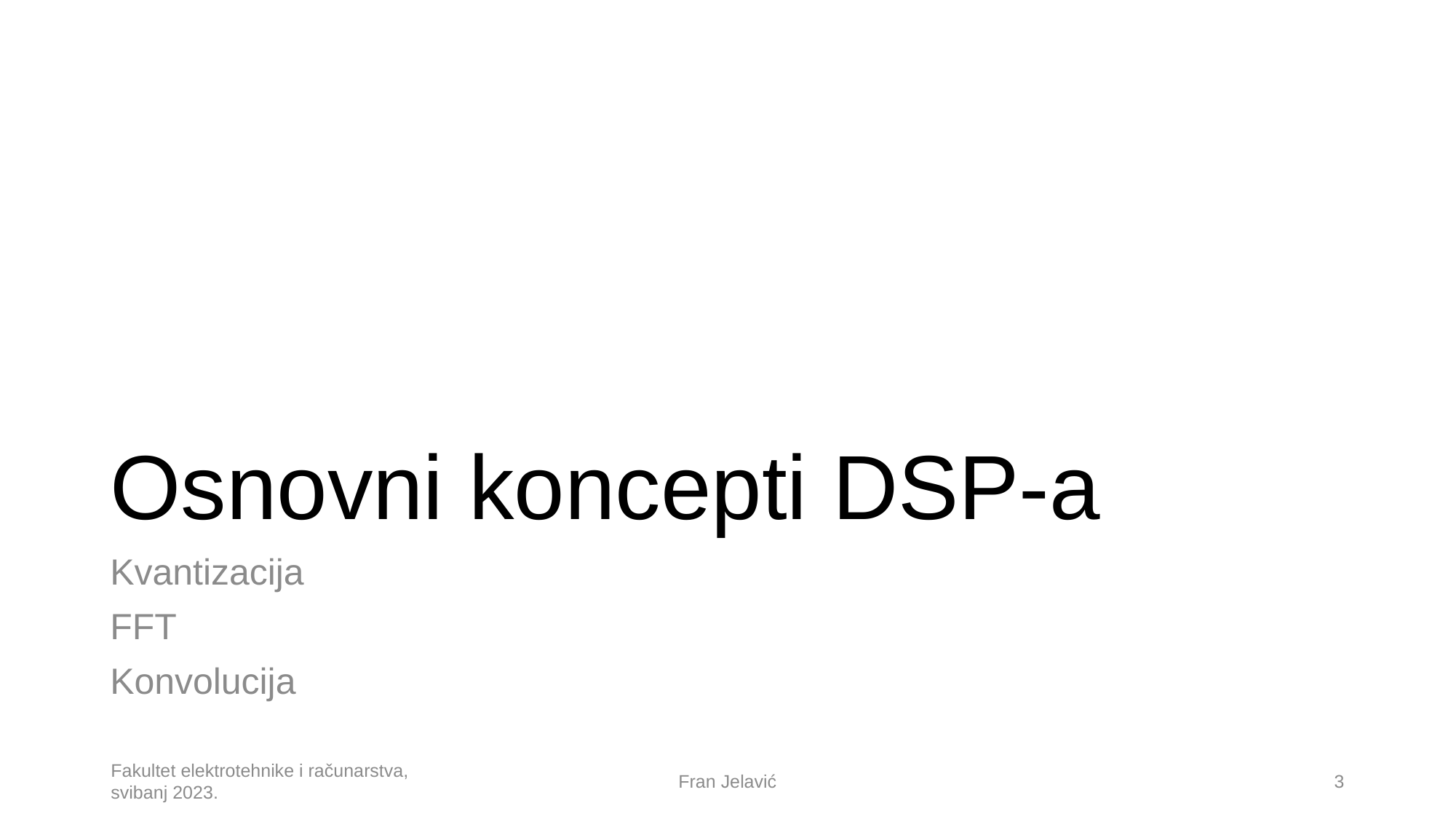

# Osnovni koncepti DSP-a
Kvantizacija
FFT
Konvolucija
Fakultet elektrotehnike i računarstva, svibanj 2023.
Fran Jelavić
3